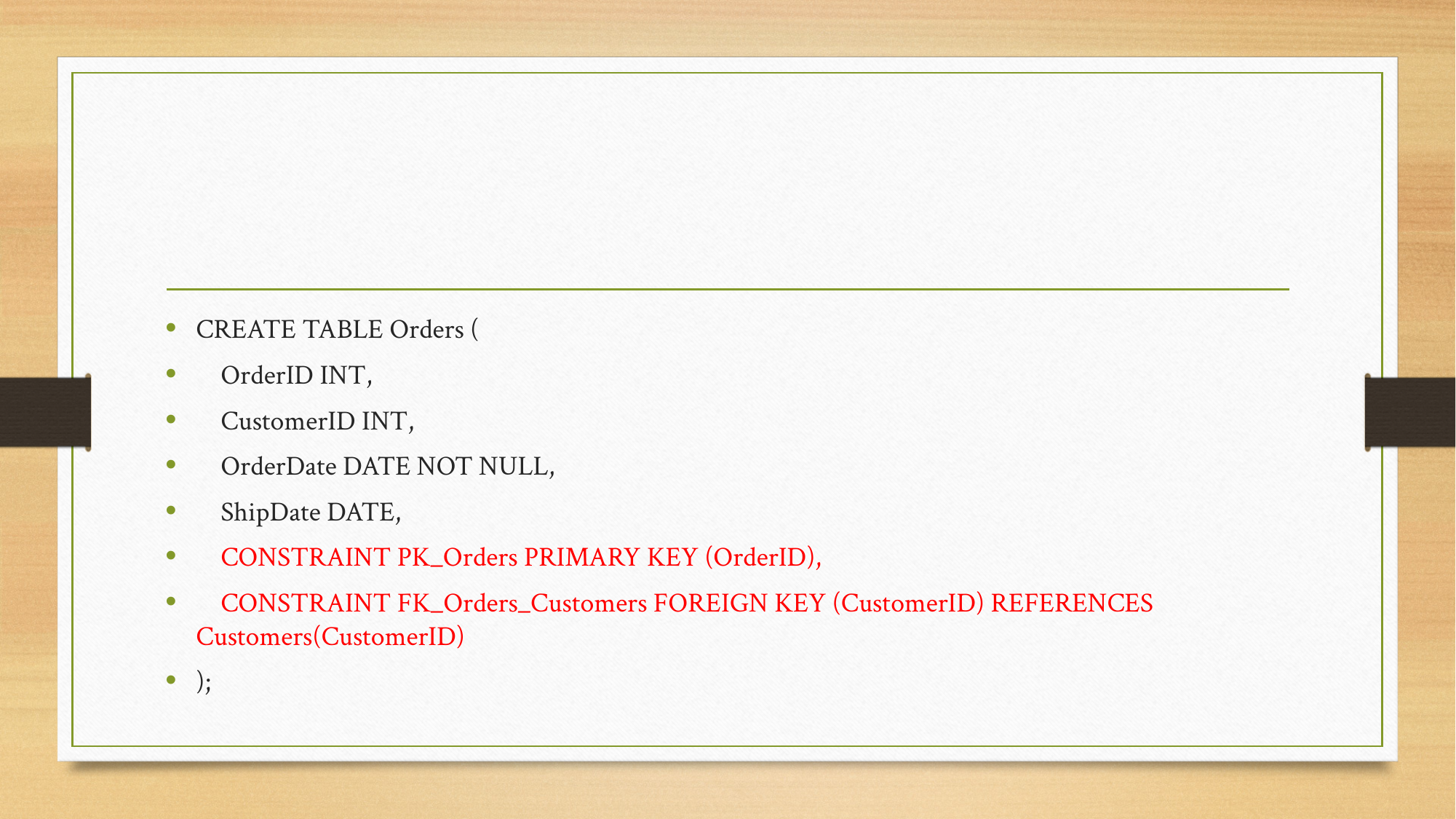

#
CREATE TABLE Orders (
    OrderID INT,
    CustomerID INT,
    OrderDate DATE NOT NULL,
    ShipDate DATE,
    CONSTRAINT PK_Orders PRIMARY KEY (OrderID),
    CONSTRAINT FK_Orders_Customers FOREIGN KEY (CustomerID) REFERENCES Customers(CustomerID)
);